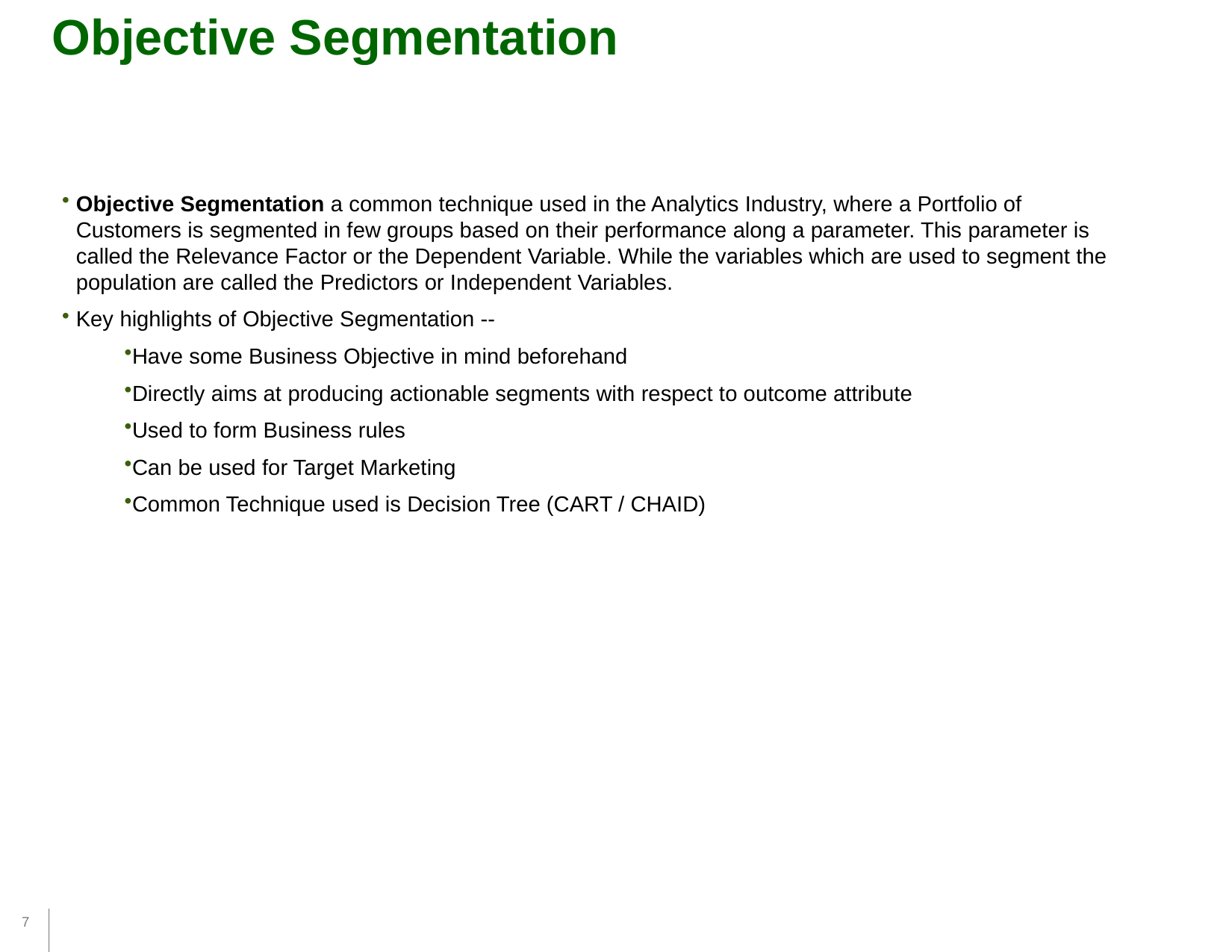

Objective Segmentation
Objective Segmentation a common technique used in the Analytics Industry, where a Portfolio of Customers is segmented in few groups based on their performance along a parameter. This parameter is called the Relevance Factor or the Dependent Variable. While the variables which are used to segment the population are called the Predictors or Independent Variables.
Key highlights of Objective Segmentation --
Have some Business Objective in mind beforehand
Directly aims at producing actionable segments with respect to outcome attribute
Used to form Business rules
Can be used for Target Marketing
Common Technique used is Decision Tree (CART / CHAID)